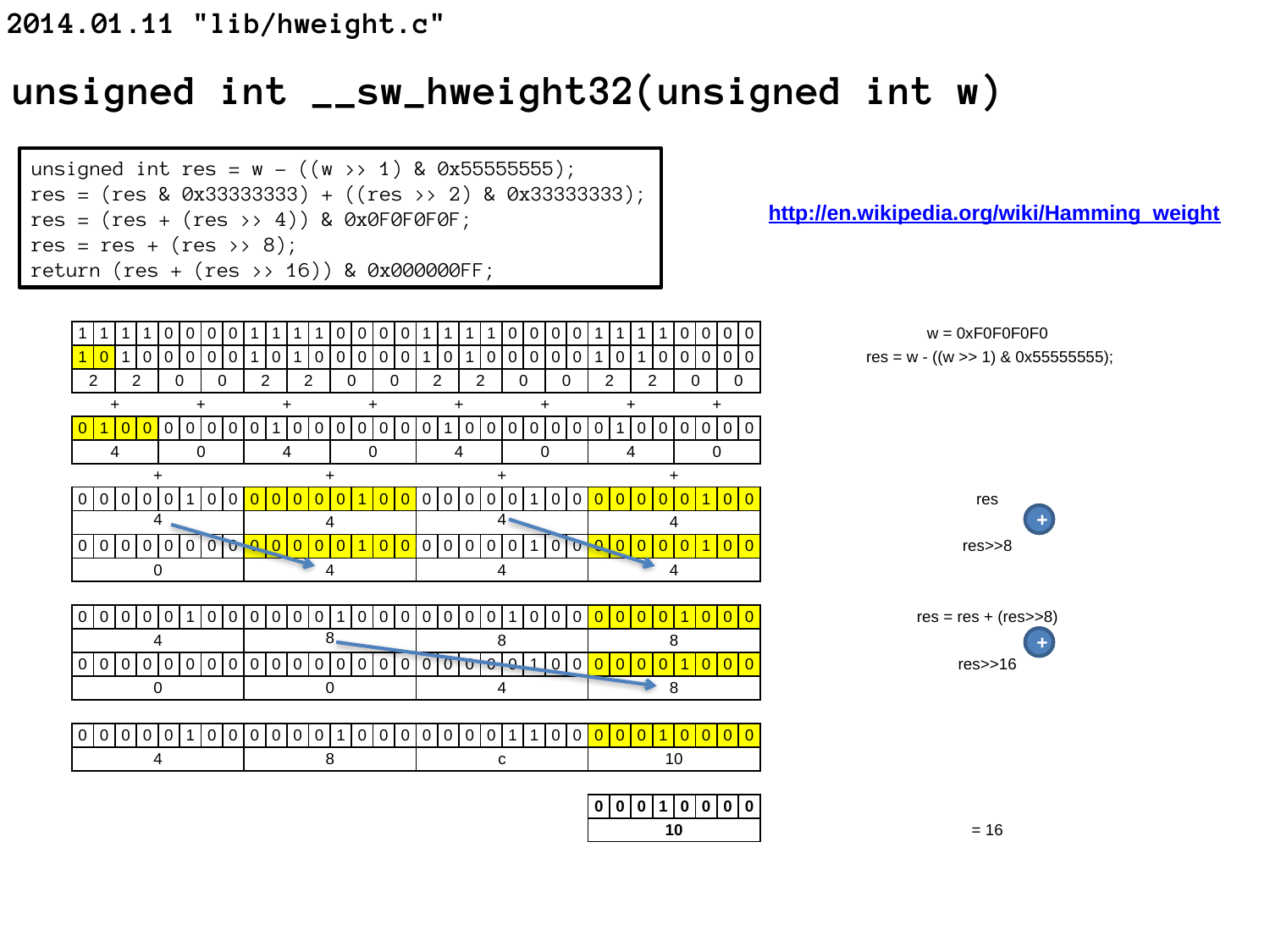

# 2014.01.11 "lib/hweight.c"
unsigned int __sw_hweight32(unsigned int w)
unsigned int res = w - ((w >> 1) & 0x55555555);
res = (res & 0x33333333) + ((res >> 2) & 0x33333333);
res = (res + (res >> 4)) & 0x0F0F0F0F;
res = res + (res >> 8);
return (res + (res >> 16)) & 0x000000FF;
http://en.wikipedia.org/wiki/Hamming_weight
| 1 | 1 | 1 | 1 | 0 | 0 | 0 | 0 | 1 | 1 | 1 | 1 | 0 | 0 | 0 | 0 | 1 | 1 | 1 | 1 | 0 | 0 | 0 | 0 | 1 | 1 | 1 | 1 | 0 | 0 | 0 | 0 | w = 0xF0F0F0F0 |
| --- | --- | --- | --- | --- | --- | --- | --- | --- | --- | --- | --- | --- | --- | --- | --- | --- | --- | --- | --- | --- | --- | --- | --- | --- | --- | --- | --- | --- | --- | --- | --- | --- |
| 1 | 0 | 1 | 0 | 0 | 0 | 0 | 0 | 1 | 0 | 1 | 0 | 0 | 0 | 0 | 0 | 1 | 0 | 1 | 0 | 0 | 0 | 0 | 0 | 1 | 0 | 1 | 0 | 0 | 0 | 0 | 0 | res = w - ((w >> 1) & 0x55555555); |
| 2 |  | 2 |  | 0 |  | 0 |  | 2 |  | 2 |  | 0 |  | 0 |  | 2 |  | 2 |  | 0 |  | 0 |  | 2 |  | 2 |  | 0 |  | 0 |  |  |
| + |  |  |  | + |  |  |  | + |  |  |  | + |  |  |  | + |  |  |  | + |  |  |  | + |  |  |  | + |  |  |  |  |
| 0 | 1 | 0 | 0 | 0 | 0 | 0 | 0 | 0 | 1 | 0 | 0 | 0 | 0 | 0 | 0 | 0 | 1 | 0 | 0 | 0 | 0 | 0 | 0 | 0 | 1 | 0 | 0 | 0 | 0 | 0 | 0 |  |
| 4 |  |  |  | 0 |  |  |  | 4 |  |  |  | 0 |  |  |  | 4 |  |  |  | 0 |  |  |  | 4 |  |  |  | 0 |  |  |  |  |
| + |  |  |  |  |  |  |  | + |  |  |  |  |  |  |  | + |  |  |  |  |  |  |  | + |  |  |  |  |  |  |  |  |
| 0 | 0 | 0 | 0 | 0 | 1 | 0 | 0 | 0 | 0 | 0 | 0 | 0 | 1 | 0 | 0 | 0 | 0 | 0 | 0 | 0 | 1 | 0 | 0 | 0 | 0 | 0 | 0 | 0 | 1 | 0 | 0 | res |
| 4 |  |  |  |  |  |  |  | 4 |  |  |  |  |  |  |  | 4 |  |  |  |  |  |  |  | 4 |  |  |  |  |  |  |  |  |
| 0 | 0 | 0 | 0 | 0 | 0 | 0 | 0 | 0 | 0 | 0 | 0 | 0 | 1 | 0 | 0 | 0 | 0 | 0 | 0 | 0 | 1 | 0 | 0 | 0 | 0 | 0 | 0 | 0 | 1 | 0 | 0 | res>>8 |
| 0 |  |  |  |  |  |  |  | 4 |  |  |  |  |  |  |  | 4 |  |  |  |  |  |  |  | 4 |  |  |  |  |  |  |  |  |
|  |  |  |  |  |  |  |  |  |  |  |  |  |  |  |  |  |  |  |  |  |  |  |  |  |  |  |  |  |  |  |  |  |
| 0 | 0 | 0 | 0 | 0 | 1 | 0 | 0 | 0 | 0 | 0 | 0 | 1 | 0 | 0 | 0 | 0 | 0 | 0 | 0 | 1 | 0 | 0 | 0 | 0 | 0 | 0 | 0 | 1 | 0 | 0 | 0 | res = res + (res>>8) |
| 4 |  |  |  |  |  |  |  | 8 |  |  |  |  |  |  |  | 8 |  |  |  |  |  |  |  | 8 |  |  |  |  |  |  |  |  |
| 0 | 0 | 0 | 0 | 0 | 0 | 0 | 0 | 0 | 0 | 0 | 0 | 0 | 0 | 0 | 0 | 0 | 0 | 0 | 0 | 0 | 1 | 0 | 0 | 0 | 0 | 0 | 0 | 1 | 0 | 0 | 0 | res>>16 |
| 0 |  |  |  |  |  |  |  | 0 |  |  |  |  |  |  |  | 4 |  |  |  |  |  |  |  | 8 |  |  |  |  |  |  |  |  |
|  |  |  |  |  |  |  |  |  |  |  |  |  |  |  |  |  |  |  |  |  |  |  |  |  |  |  |  |  |  |  |  |  |
| 0 | 0 | 0 | 0 | 0 | 1 | 0 | 0 | 0 | 0 | 0 | 0 | 1 | 0 | 0 | 0 | 0 | 0 | 0 | 0 | 1 | 1 | 0 | 0 | 0 | 0 | 0 | 1 | 0 | 0 | 0 | 0 |  |
| 4 |  |  |  |  |  |  |  | 8 |  |  |  |  |  |  |  | c |  |  |  |  |  |  |  | 10 |  |  |  |  |  |  |  |  |
|  |  |  |  |  |  |  |  |  |  |  |  |  |  |  |  |  |  |  |  |  |  |  |  |  |  |  |  |  |  |  |  |  |
|  |  |  |  |  |  |  |  |  |  |  |  |  |  |  |  |  |  |  |  |  |  |  |  | 0 | 0 | 0 | 1 | 0 | 0 | 0 | 0 |  |
|  |  |  |  |  |  |  |  |  |  |  |  |  |  |  |  |  |  |  |  |  |  |  |  | 10 |  |  |  |  |  |  |  | = 16 |
+
+